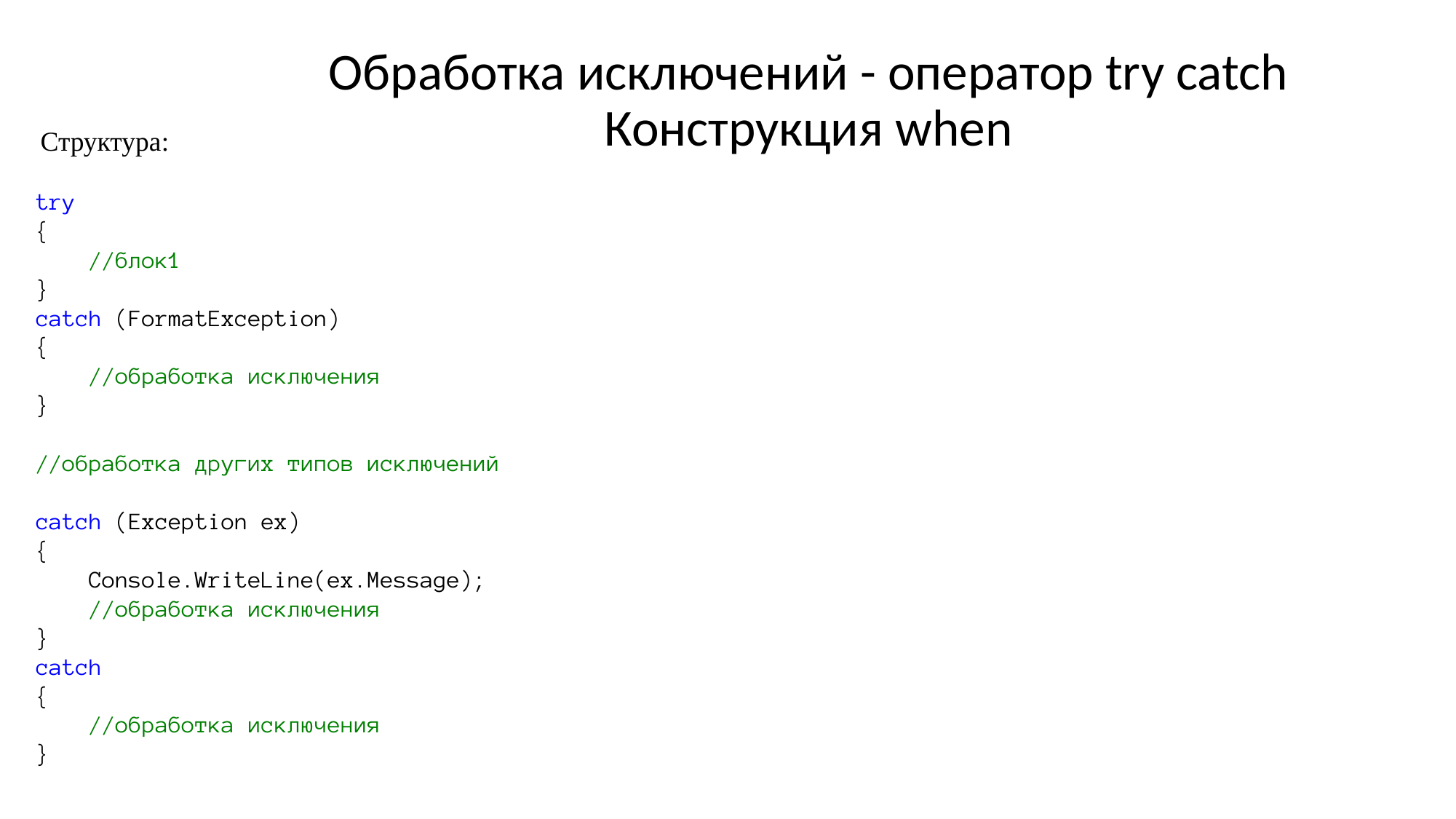

Обработка исключений - оператор try catch
Конструкция when
Структура:
try
{
    //блок1
}
catch (FormatException)
{
    //обработка исключения
}

//обработка других типов исключений

catch (Exception ex)
{
    Console.WriteLine(ex.Message);
    //обработка исключения
}
catch
{
    //обработка исключения
}